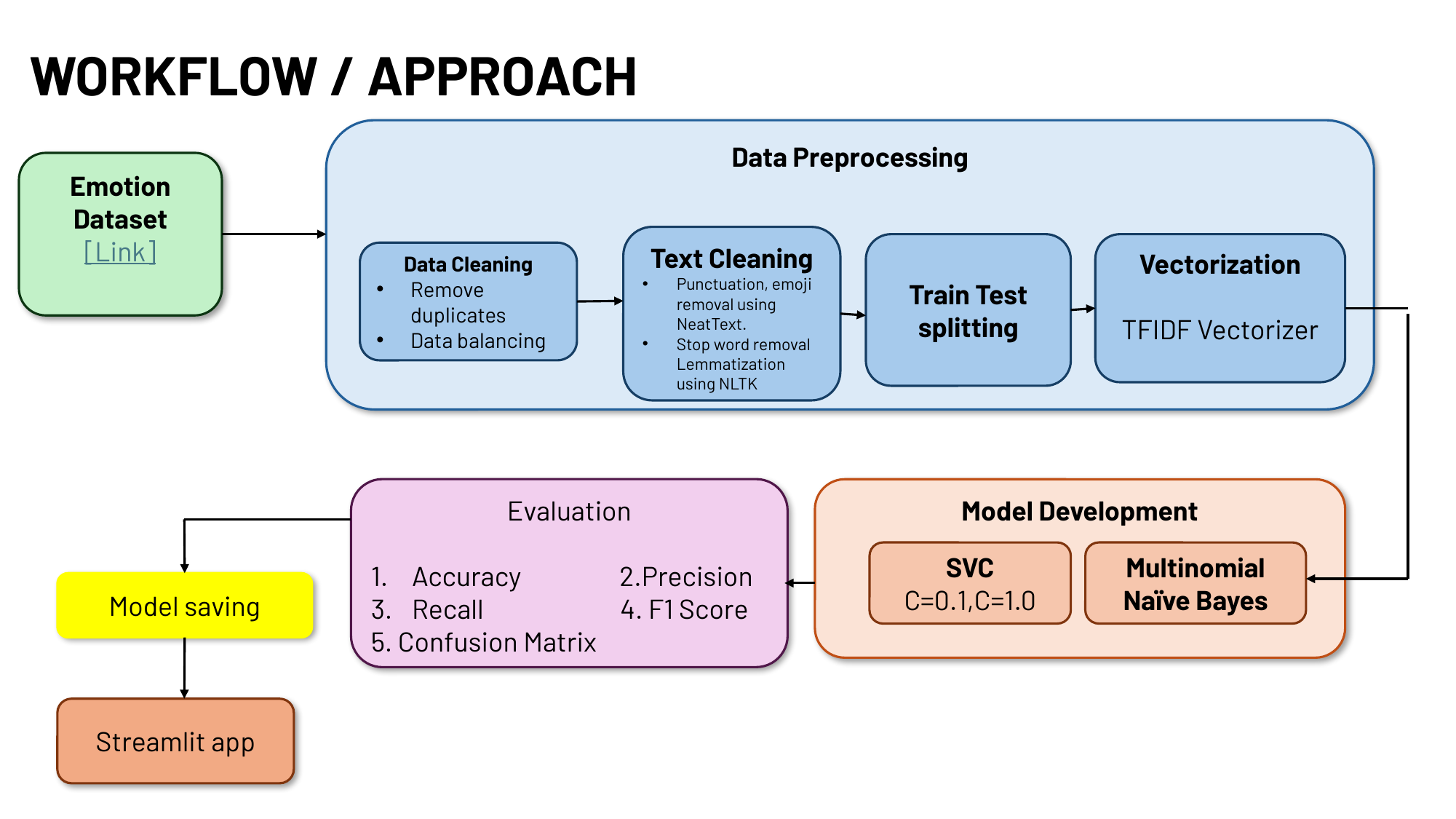

WORKFLOW / APPROACH
Data Preprocessing

Emotion Dataset
[Link]

Text Cleaning
Punctuation, emoji removal using NeatText.
Stop word removal Lemmatization using NLTK

Train Test splitting
Vectorization

TFIDF Vectorizer
Data Cleaning
Remove duplicates
Data balancing
Evaluation

Accuracy                  2.Precision
Recall                         4. F1 Score
5. Confusion Matrix
Model Development
SVC
C=0.1,C=1.0
Multinomial Naïve Bayes
Model saving
Streamlit app